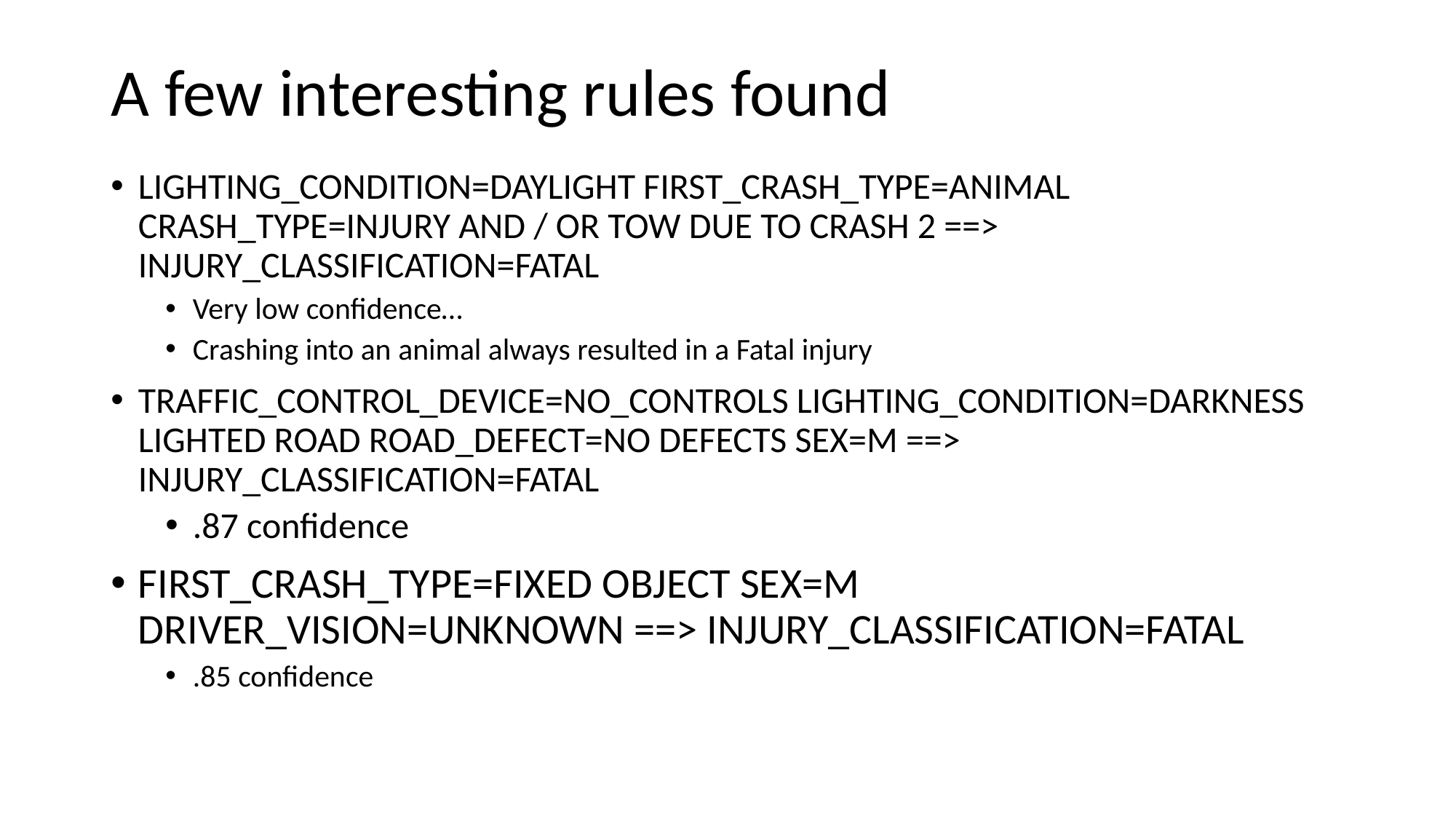

# A few interesting rules found
LIGHTING_CONDITION=DAYLIGHT FIRST_CRASH_TYPE=ANIMAL CRASH_TYPE=INJURY AND / OR TOW DUE TO CRASH 2 ==> INJURY_CLASSIFICATION=FATAL
Very low confidence…
Crashing into an animal always resulted in a Fatal injury
TRAFFIC_CONTROL_DEVICE=NO_CONTROLS LIGHTING_CONDITION=DARKNESS LIGHTED ROAD ROAD_DEFECT=NO DEFECTS SEX=M ==> INJURY_CLASSIFICATION=FATAL
.87 confidence
FIRST_CRASH_TYPE=FIXED OBJECT SEX=M DRIVER_VISION=UNKNOWN ==> INJURY_CLASSIFICATION=FATAL
.85 confidence